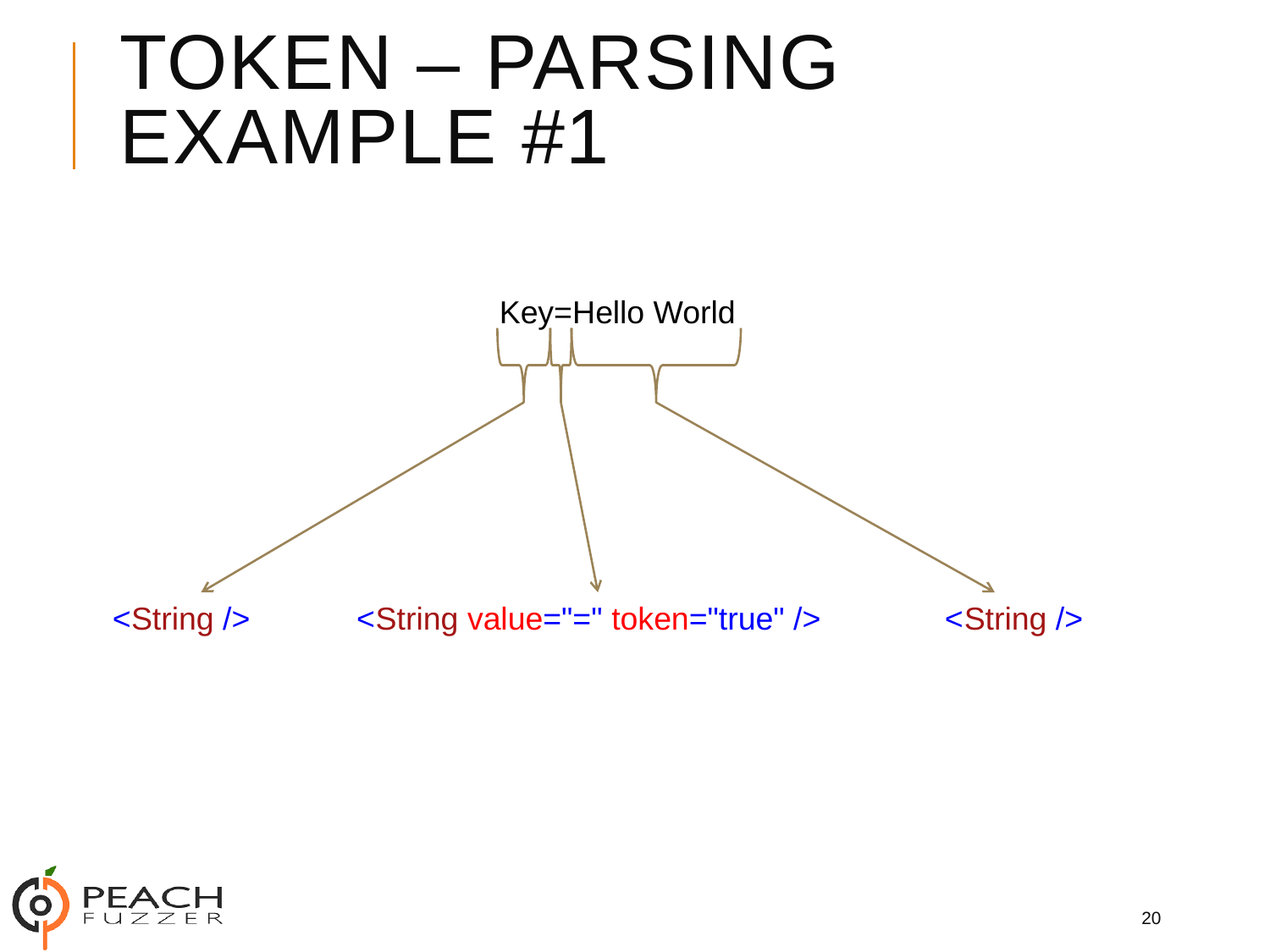

# Token – Parsing Example #1

Key=Hello World

<String />            <String value="=" token="true" />              <String />
20